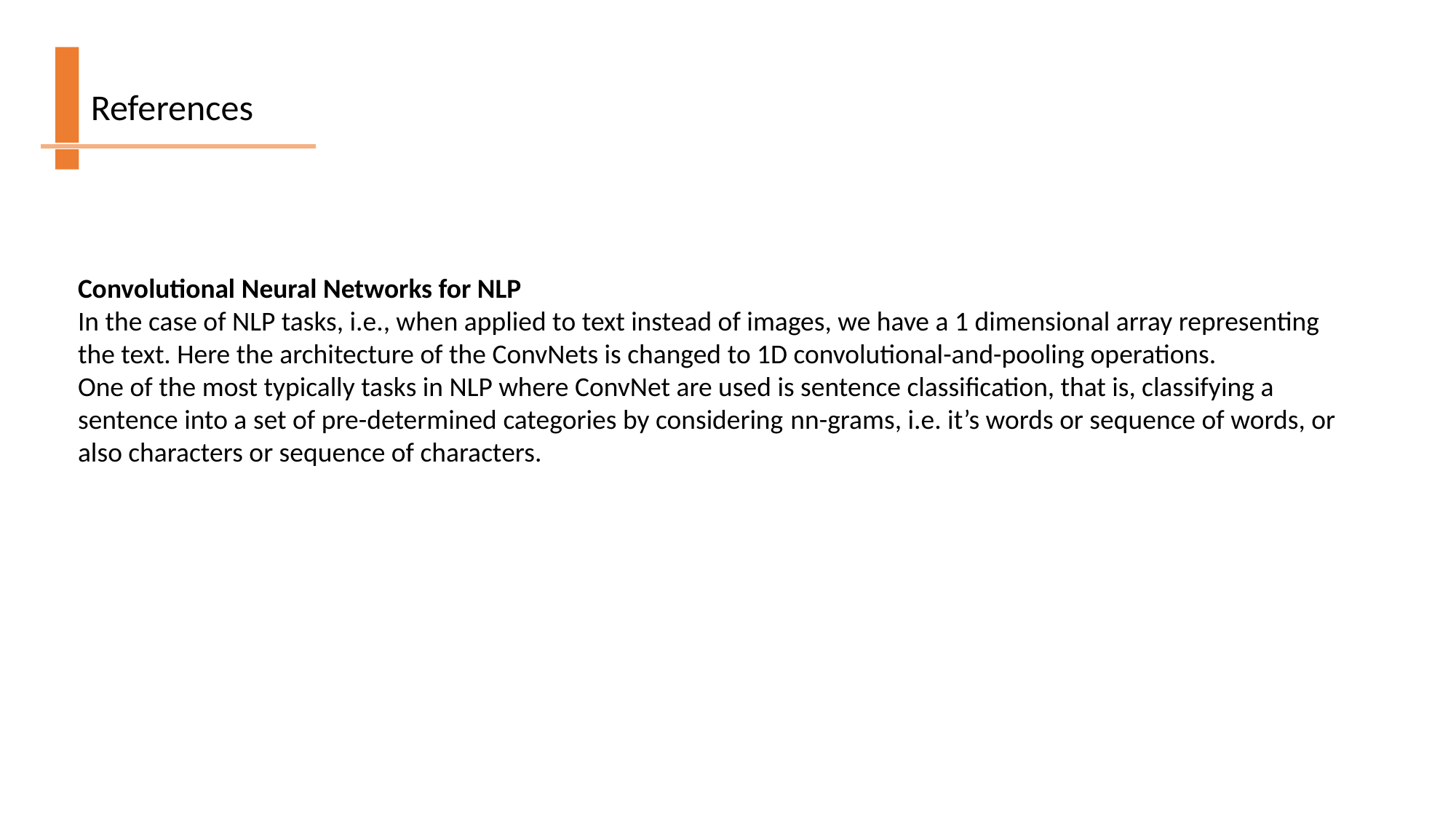

References

Convolutional Neural Networks for NLP
In the case of NLP tasks, i.e., when applied to text instead of images, we have a 1 dimensional array representing the text. Here the architecture of the ConvNets is changed to 1D convolutional-and-pooling operations.
One of the most typically tasks in NLP where ConvNet are used is sentence classification, that is, classifying a sentence into a set of pre-determined categories by considering nn-grams, i.e. it’s words or sequence of words, or also characters or sequence of characters.